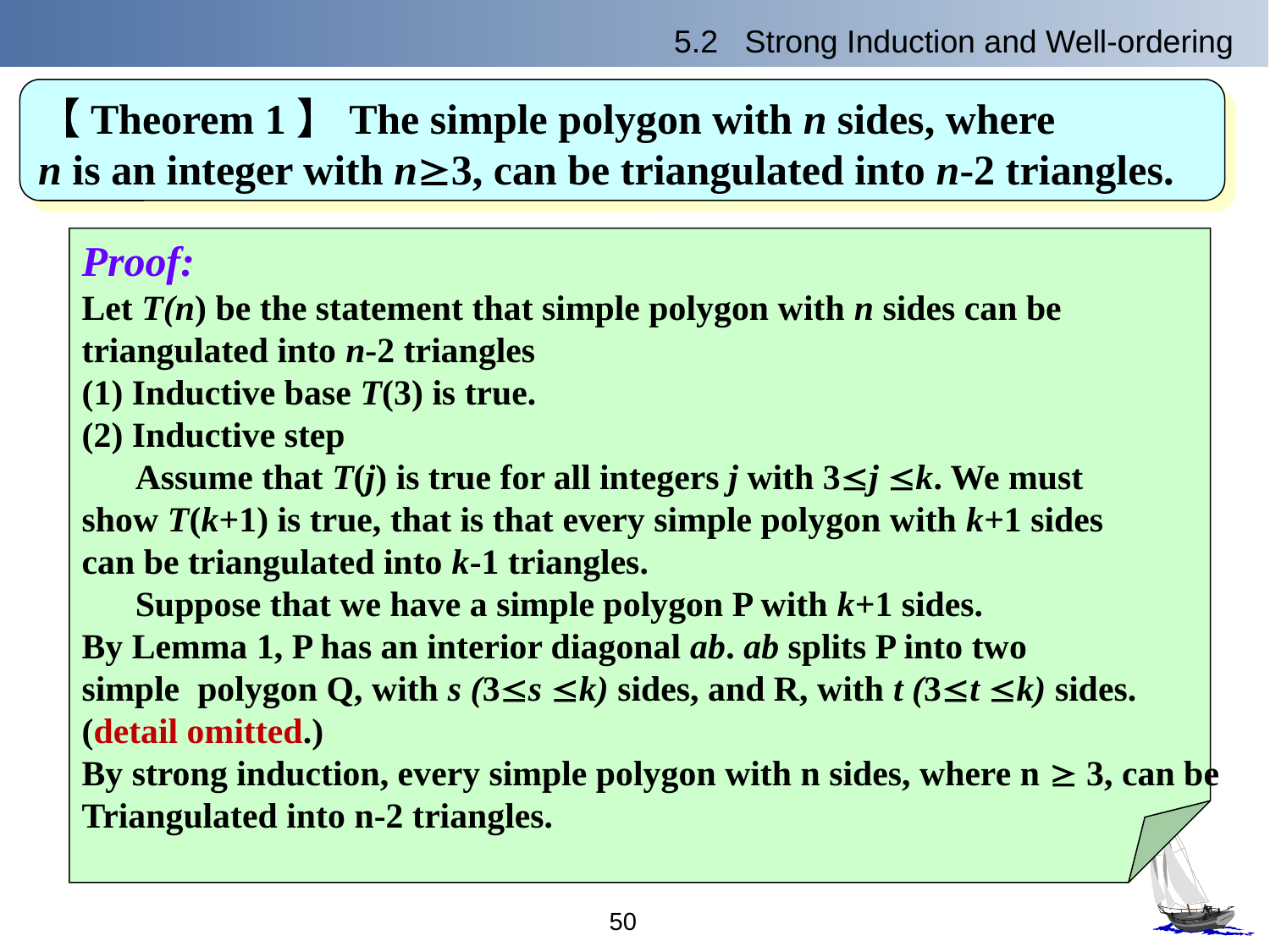

5.2   Strong Induction and Well-ordering
【Theorem 1】The simple polygon with n sides, where
n is an integer with n≥3, can be triangulated into n-2 triangles.
Proof:
Let T(n) be the statement that simple polygon with n sides can be
triangulated into n-2 triangles
(1) Inductive base T(3) is true.
(2) Inductive step
      Assume that T(j) is true for all integers j with 3≤j ≤k. We must
show T(k+1) is true, that is that every simple polygon with k+1 sides
can be triangulated into k-1 triangles.
      Suppose that we have a simple polygon P with k+1 sides.
By Lemma 1, P has an interior diagonal ab. ab splits P into two
simple  polygon Q, with s (3≤s ≤k) sides, and R, with t (3≤t ≤k) sides.
(detail omitted.)
By strong induction, every simple polygon with n sides, where n ≥ 3, can be
Triangulated into n-2 triangles.
50